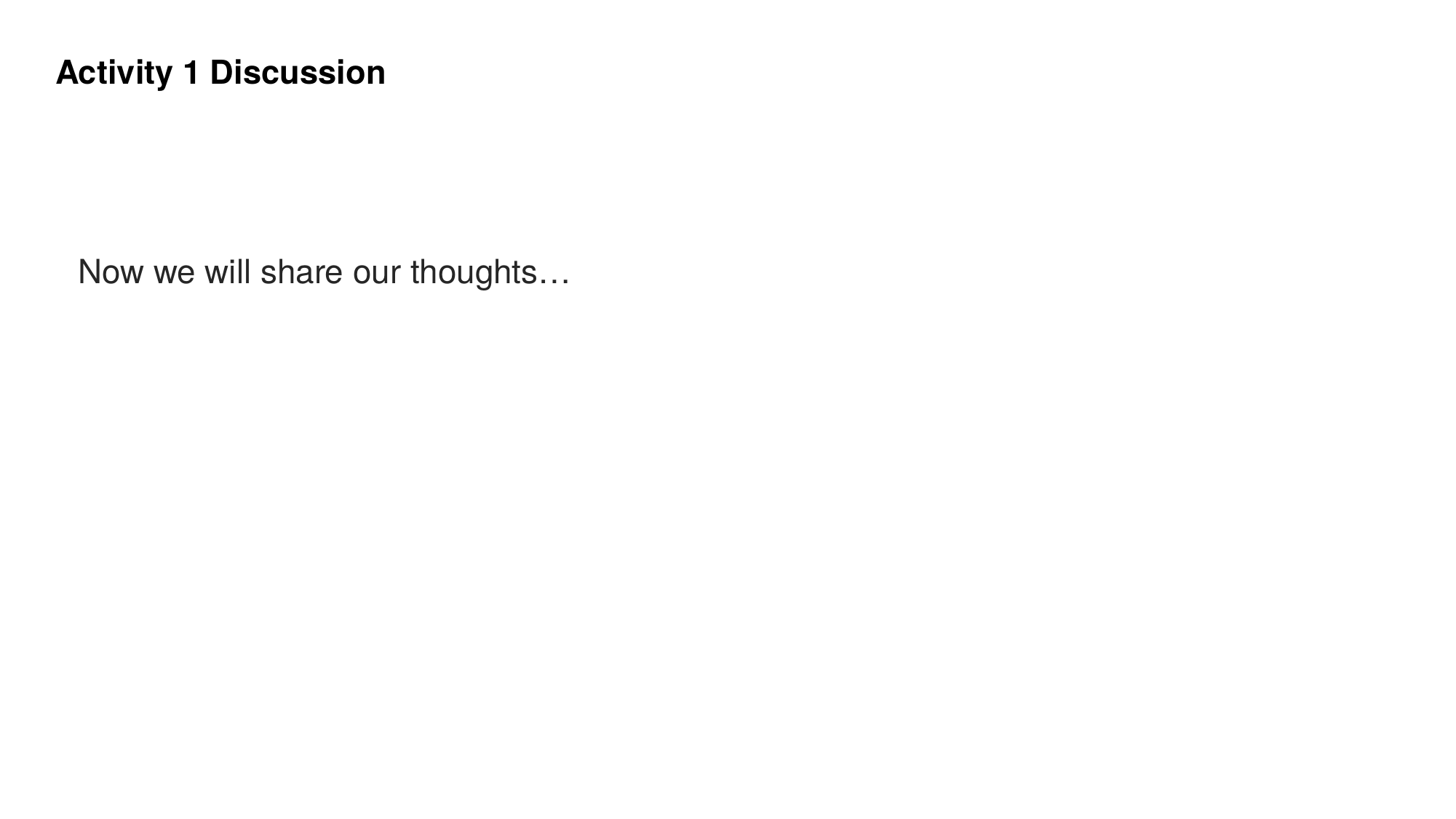

# Activity 1 Discussion

Now we will share our thoughts…